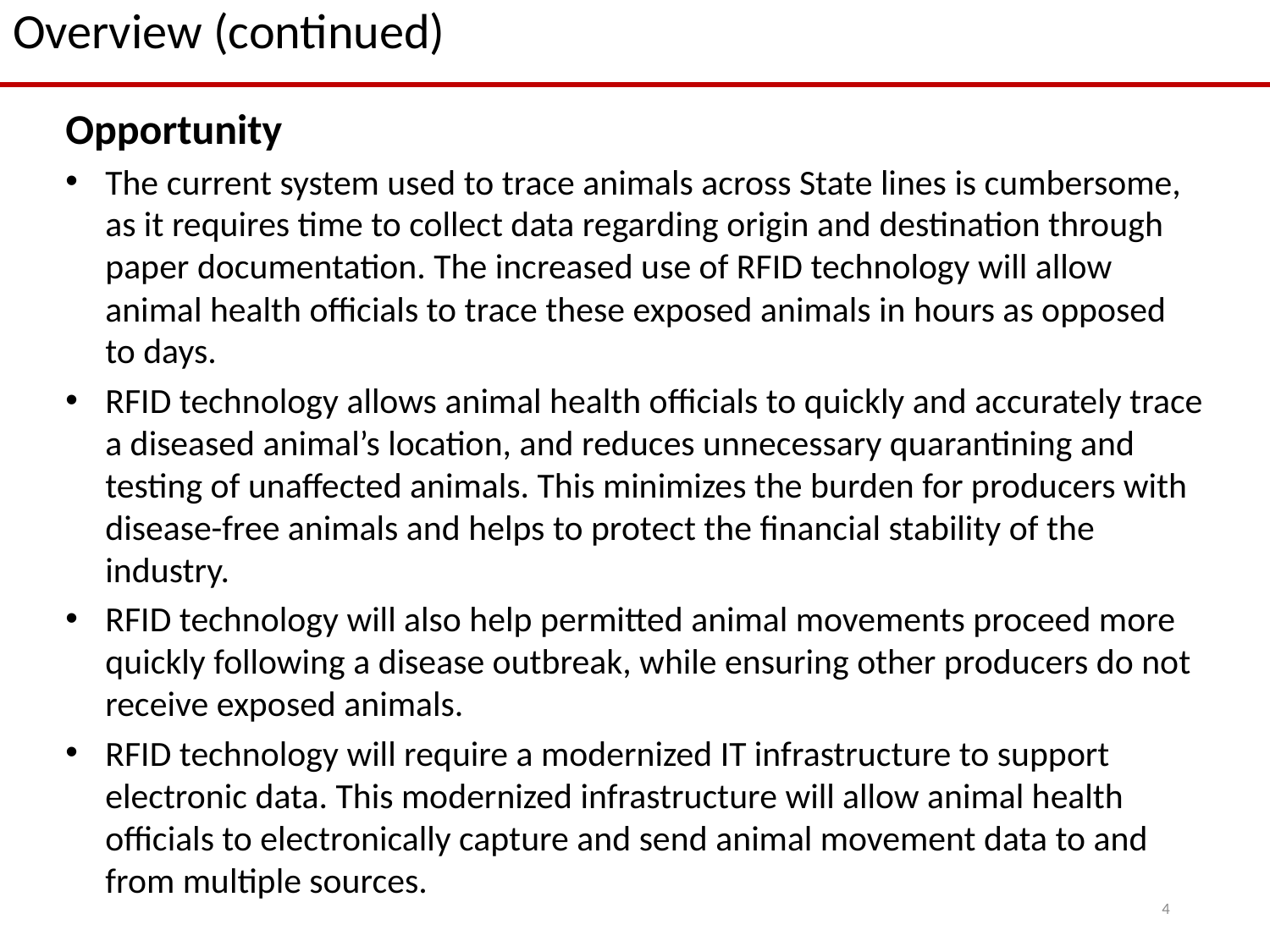

Overview (continued)
Opportunity
The current system used to trace animals across State lines is cumbersome, as it requires time to collect data regarding origin and destination through paper documentation. The increased use of RFID technology will allow animal health officials to trace these exposed animals in hours as opposed to days.
RFID technology allows animal health officials to quickly and accurately trace a diseased animal’s location, and reduces unnecessary quarantining and testing of unaffected animals. This minimizes the burden for producers with disease-free animals and helps to protect the financial stability of the industry.
RFID technology will also help permitted animal movements proceed more quickly following a disease outbreak, while ensuring other producers do not receive exposed animals.
RFID technology will require a modernized IT infrastructure to support electronic data. This modernized infrastructure will allow animal health officials to electronically capture and send animal movement data to and from multiple sources.

4